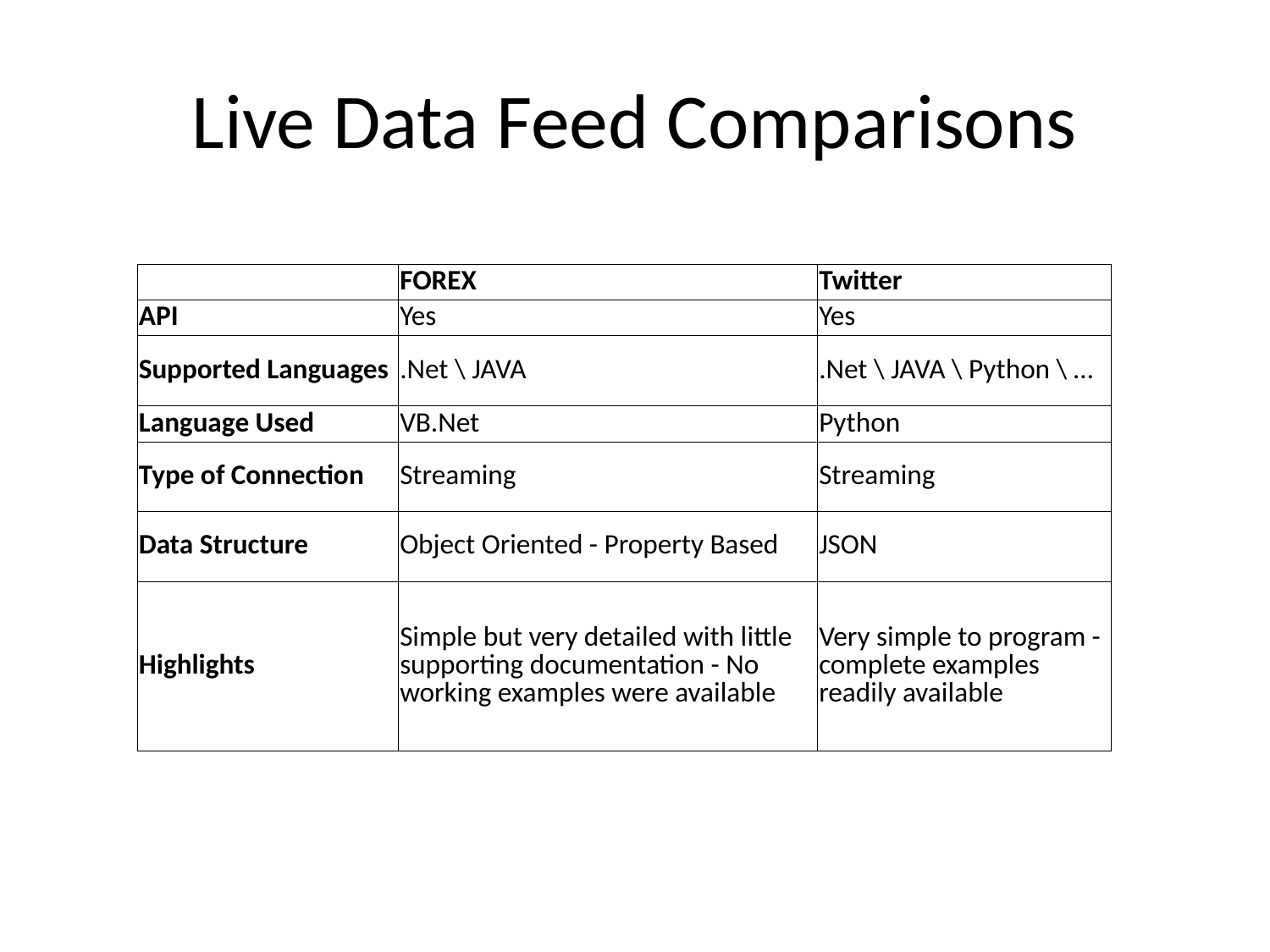

# Live Data Feed Comparisons
|  | FOREX | Twitter |
| --- | --- | --- |
| API | Yes | Yes |
| Supported Languages | .Net \ JAVA | .Net \ JAVA \ Python \ … |
| Language Used | VB.Net | Python |
| Type of Connection | Streaming | Streaming |
| Data Structure | Object Oriented - Property Based | JSON |
| Highlights | Simple but very detailed with little supporting documentation - No working examples were available | Very simple to program - complete examples readily available |